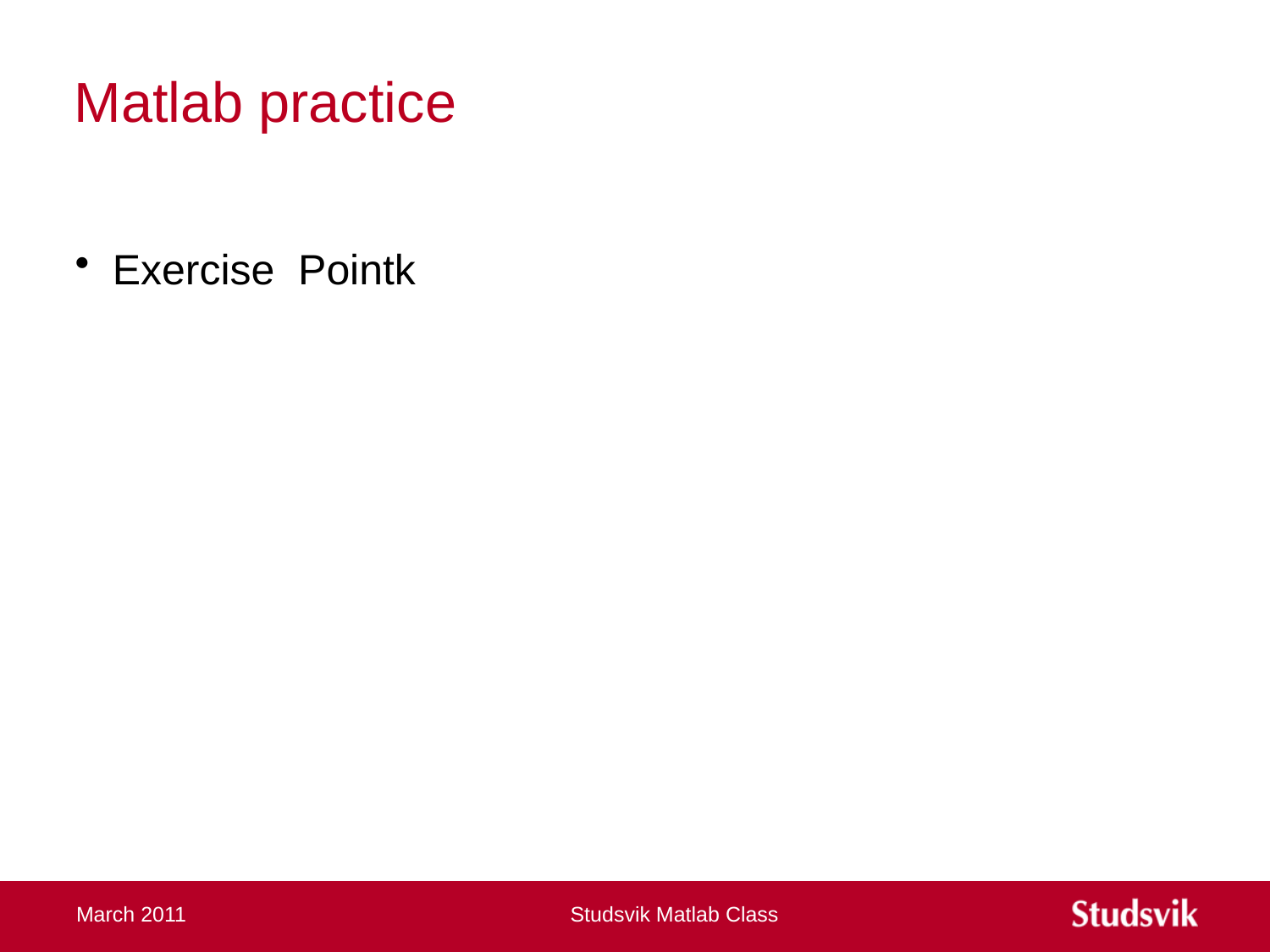

# Matlab practice
Exercise  Pointk
March 2011
Studsvik Matlab Class